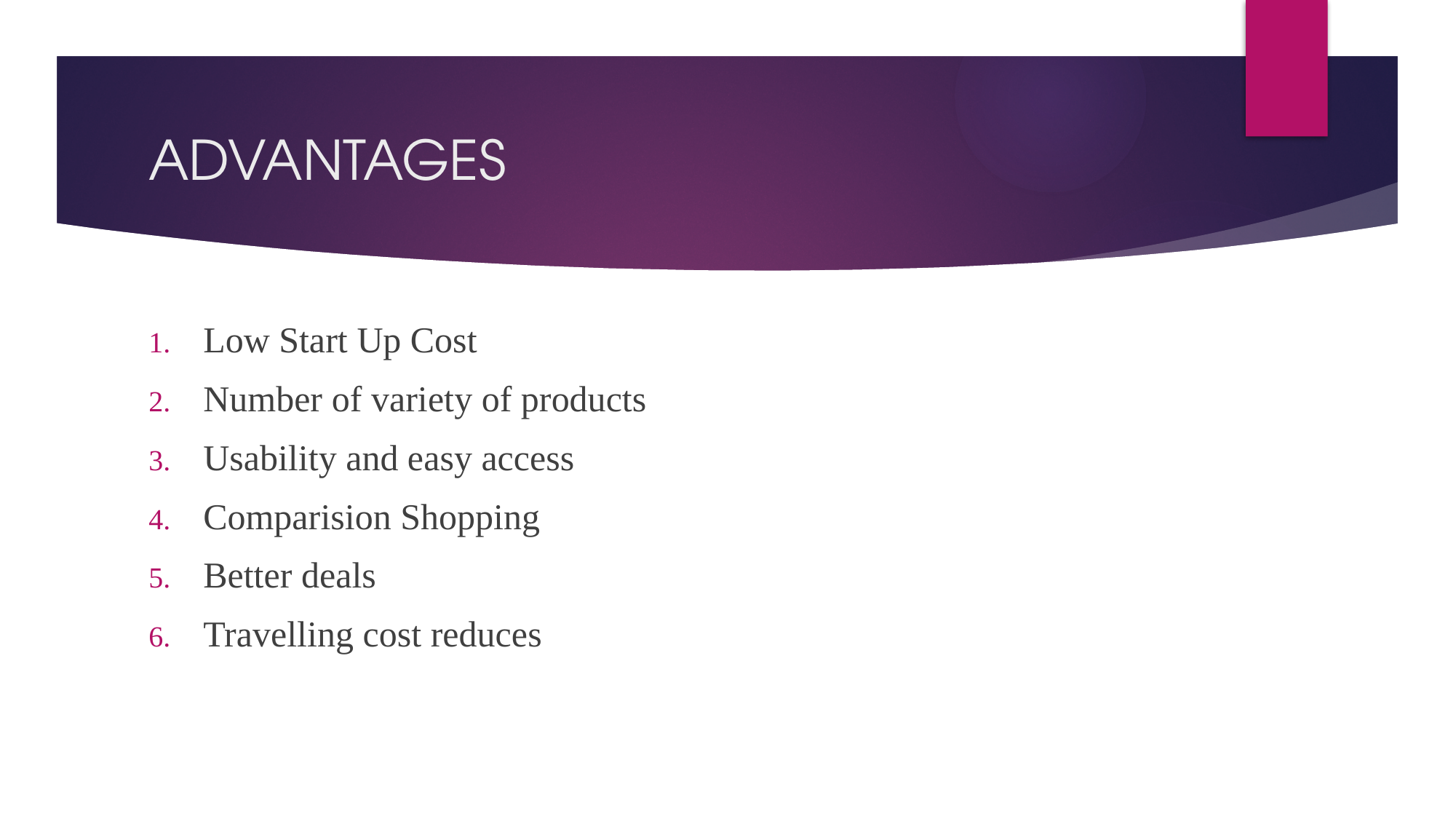

# ADVANTAGES
Low Start Up Cost
Number of variety of products
Usability and easy access
Comparision Shopping
Better deals
Travelling cost reduces